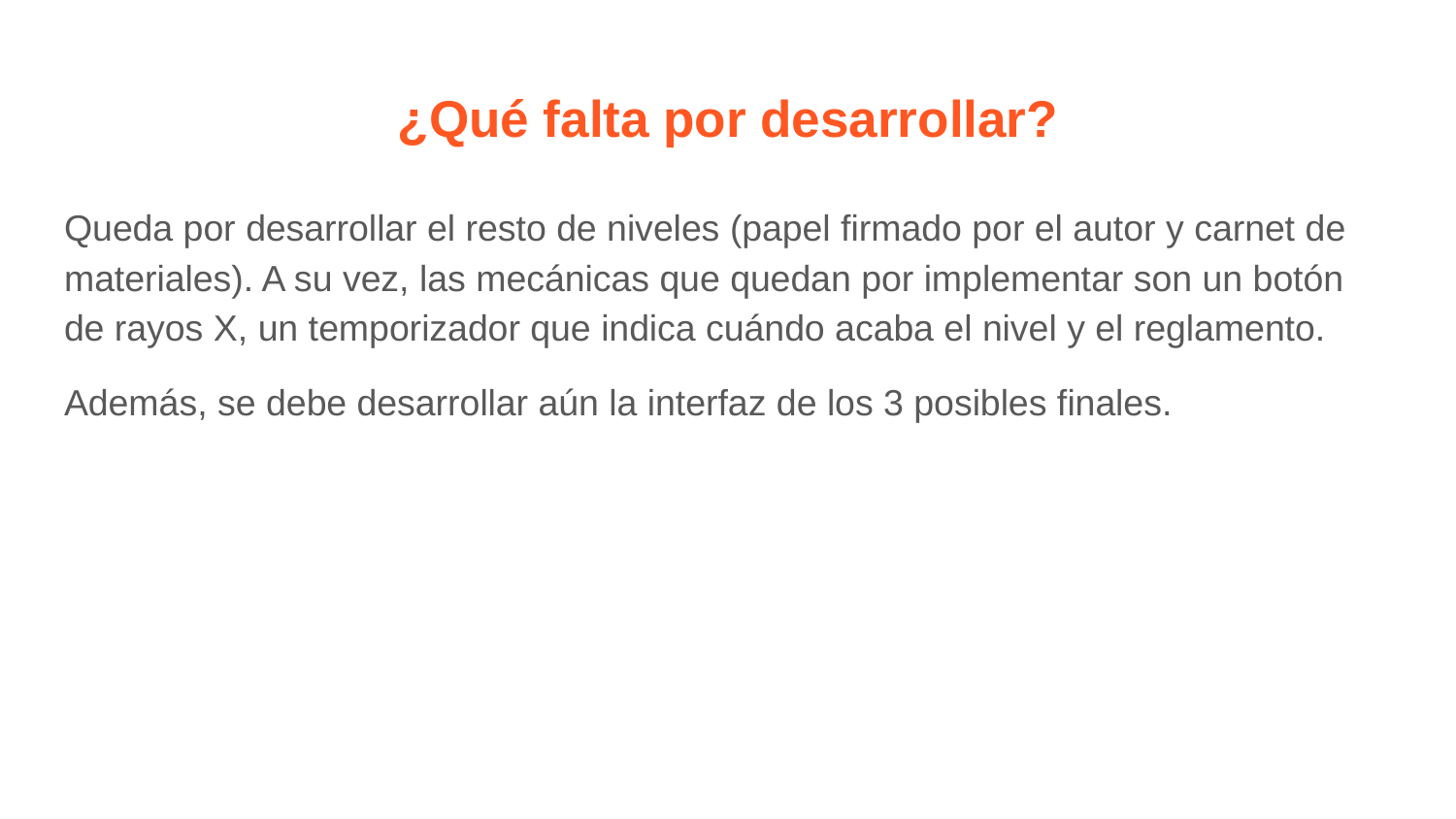

# ¿Qué falta por desarrollar?

Queda por desarrollar el resto de niveles (papel firmado por el autor y carnet de materiales). A su vez, las mecánicas que quedan por implementar son un botón  de rayos X, un temporizador que indica cuándo acaba el nivel y el reglamento.
Además, se debe desarrollar aún la interfaz de los 3 posibles finales.